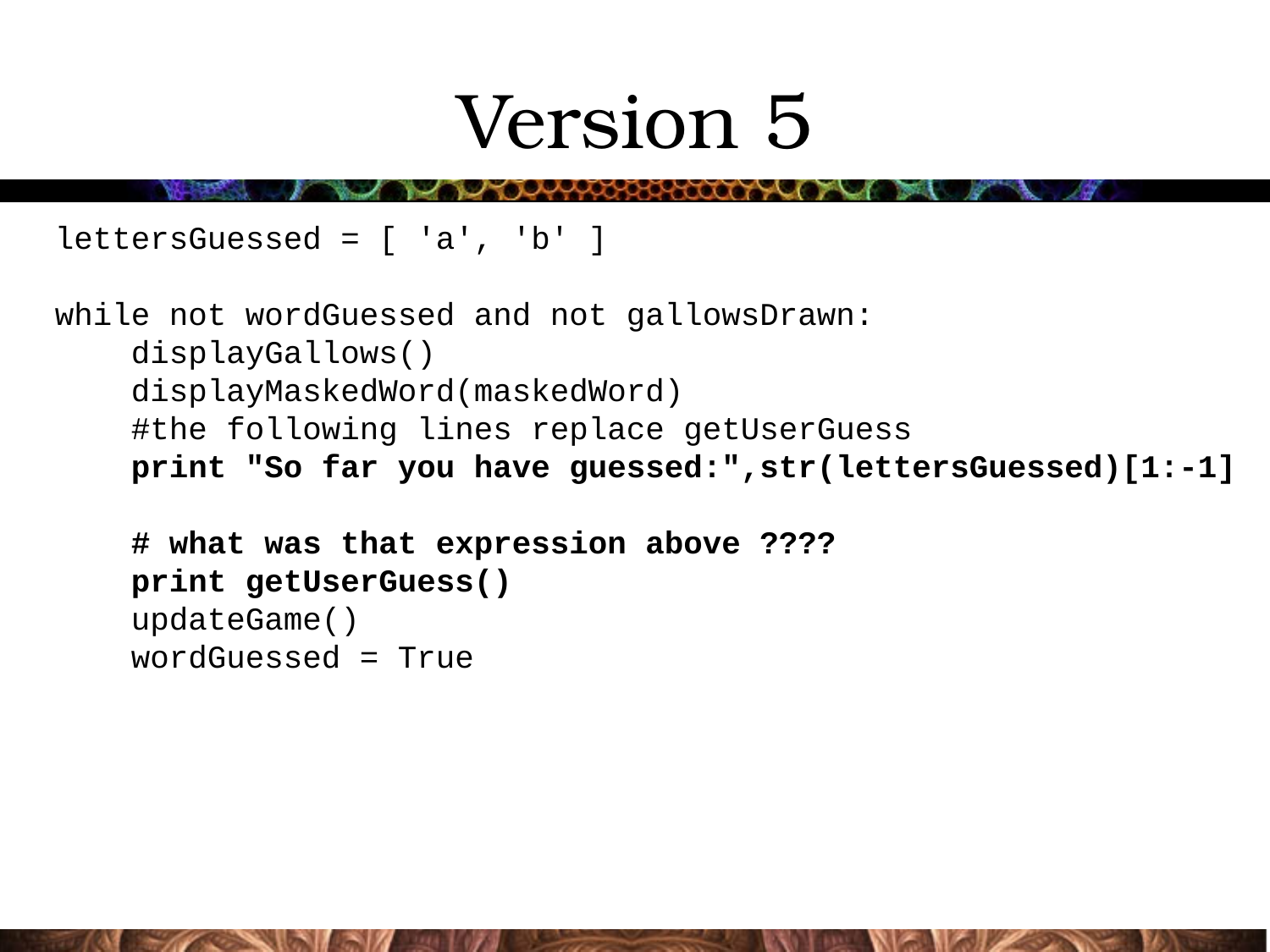

# Version 5
lettersGuessed = [ 'a', 'b' ]

while not wordGuessed and not gallowsDrawn:
    displayGallows()
    displayMaskedWord(maskedWord)
    #the following lines replace getUserGuess
    print "So far you have guessed:",str(lettersGuessed)[1:-1]

    # what was that expression above ????
    print getUserGuess()
    updateGame()
    wordGuessed = True